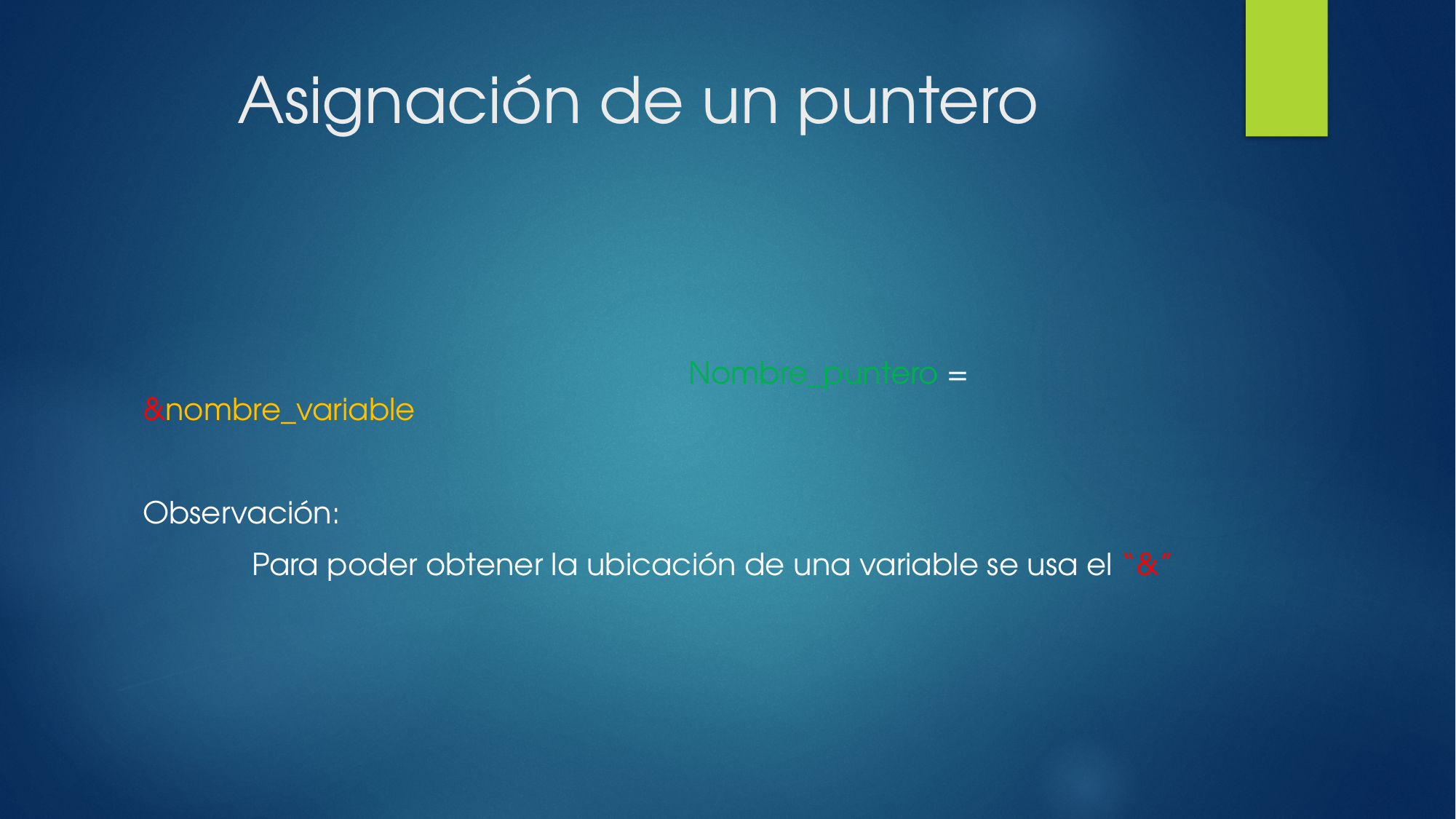

# Asignación de un puntero

					Nombre_puntero = &nombre_variable

Observación:
	Para poder obtener la ubicación de una variable se usa el “&”